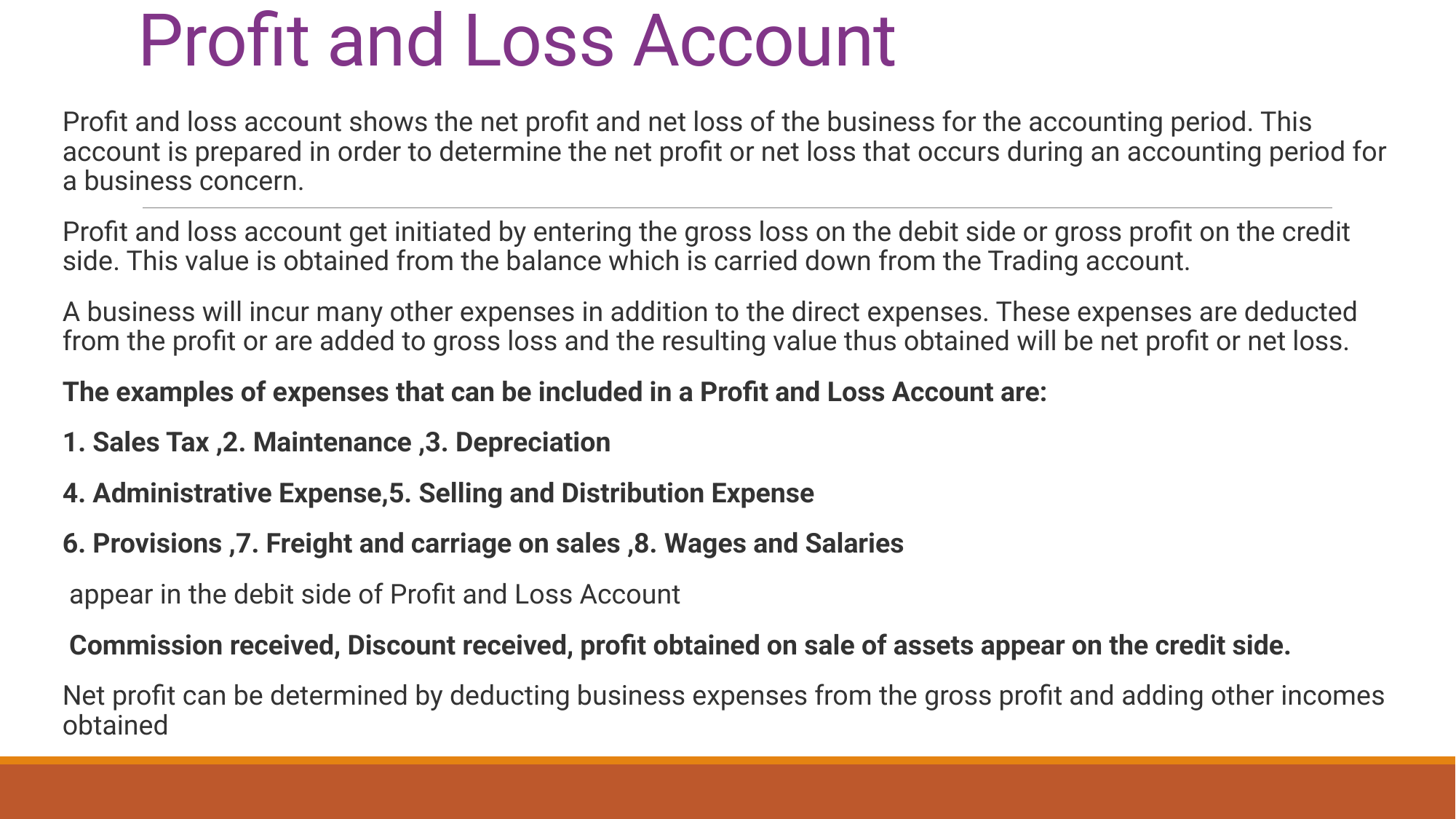

# Profit and Loss Account
Profit and loss account shows the net profit and net loss of the business for the accounting period. This account is prepared in order to determine the net profit or net loss that occurs during an accounting period for a business concern.
Profit and loss account get initiated by entering the gross loss on the debit side or gross profit on the credit side. This value is obtained from the balance which is carried down from the Trading account.
A business will incur many other expenses in addition to the direct expenses. These expenses are deducted from the profit or are added to gross loss and the resulting value thus obtained will be net profit or net loss.
The examples of expenses that can be included in a Profit and Loss Account are:
1. Sales Tax ,2. Maintenance ,3. Depreciation
4. Administrative Expense,5. Selling and Distribution Expense
6. Provisions ,7. Freight and carriage on sales ,8. Wages and Salaries
 appear in the debit side of Profit and Loss Account
 Commission received, Discount received, profit obtained on sale of assets appear on the credit side.
Net profit can be determined by deducting business expenses from the gross profit and adding other incomes obtained